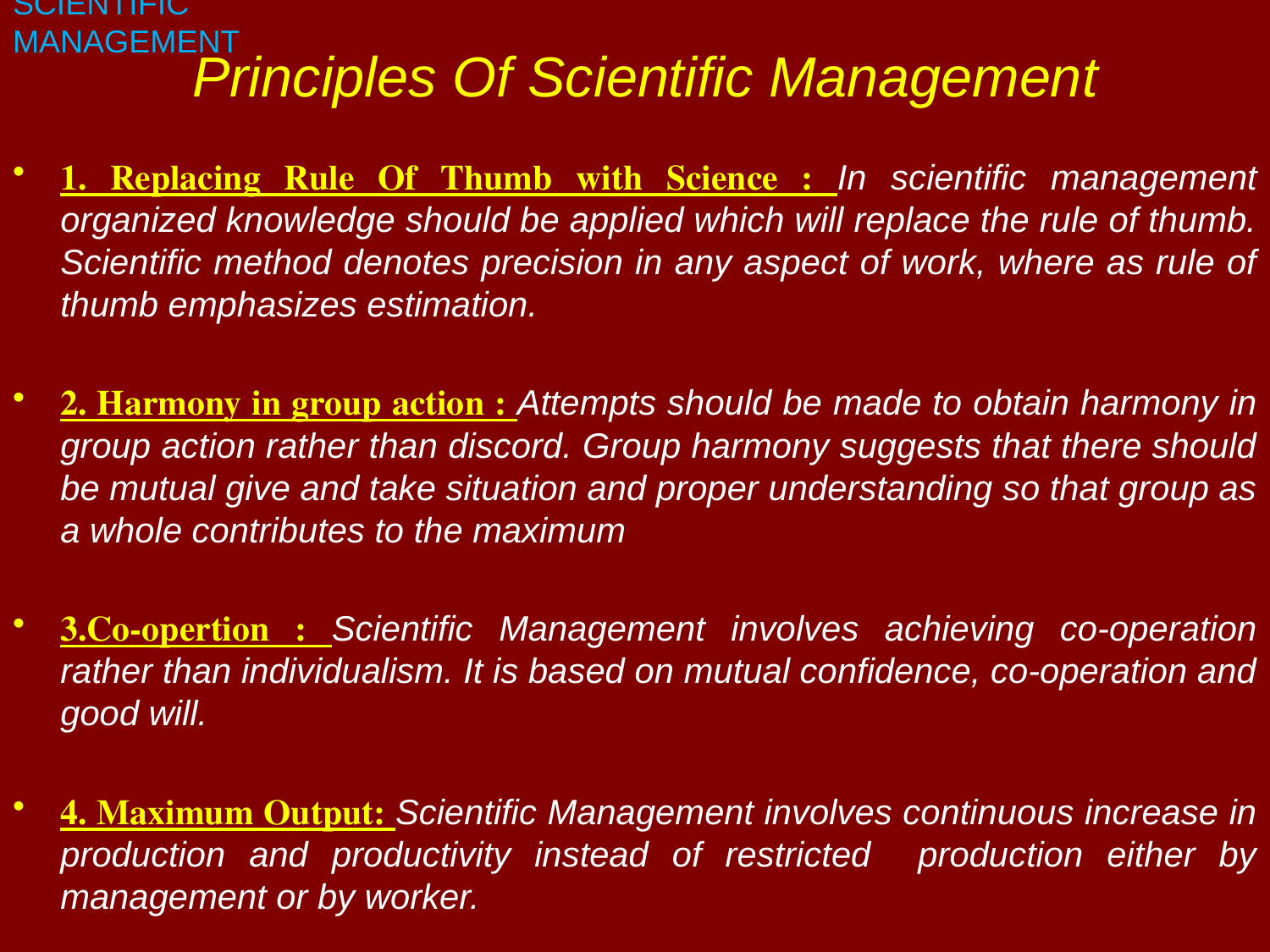

SCIENTIFIC MANAGEMENT
# Principles Of Scientific Management
1. Replacing Rule Of Thumb with Science : In scientific management organized knowledge should be applied which will replace the rule of thumb. Scientific method denotes precision in any aspect of work, where as rule of thumb emphasizes estimation.

2. Harmony in group action : Attempts should be made to obtain harmony in group action rather than discord. Group harmony suggests that there should be mutual give and take situation and proper understanding so that group as a whole contributes to the maximum

3.Co-opertion : Scientific Management involves achieving co-operation rather than individualism. It is based on mutual confidence, co-operation and good will.

4. Maximum Output: Scientific Management involves continuous increase in production and productivity instead of restricted  production either by management or by worker.

5.Development Of workers :All workers should be developed to the fullest extent possible for their own and for the company’s highest prosperity. Development of workers requires their scientific selection and providing them training at the work place